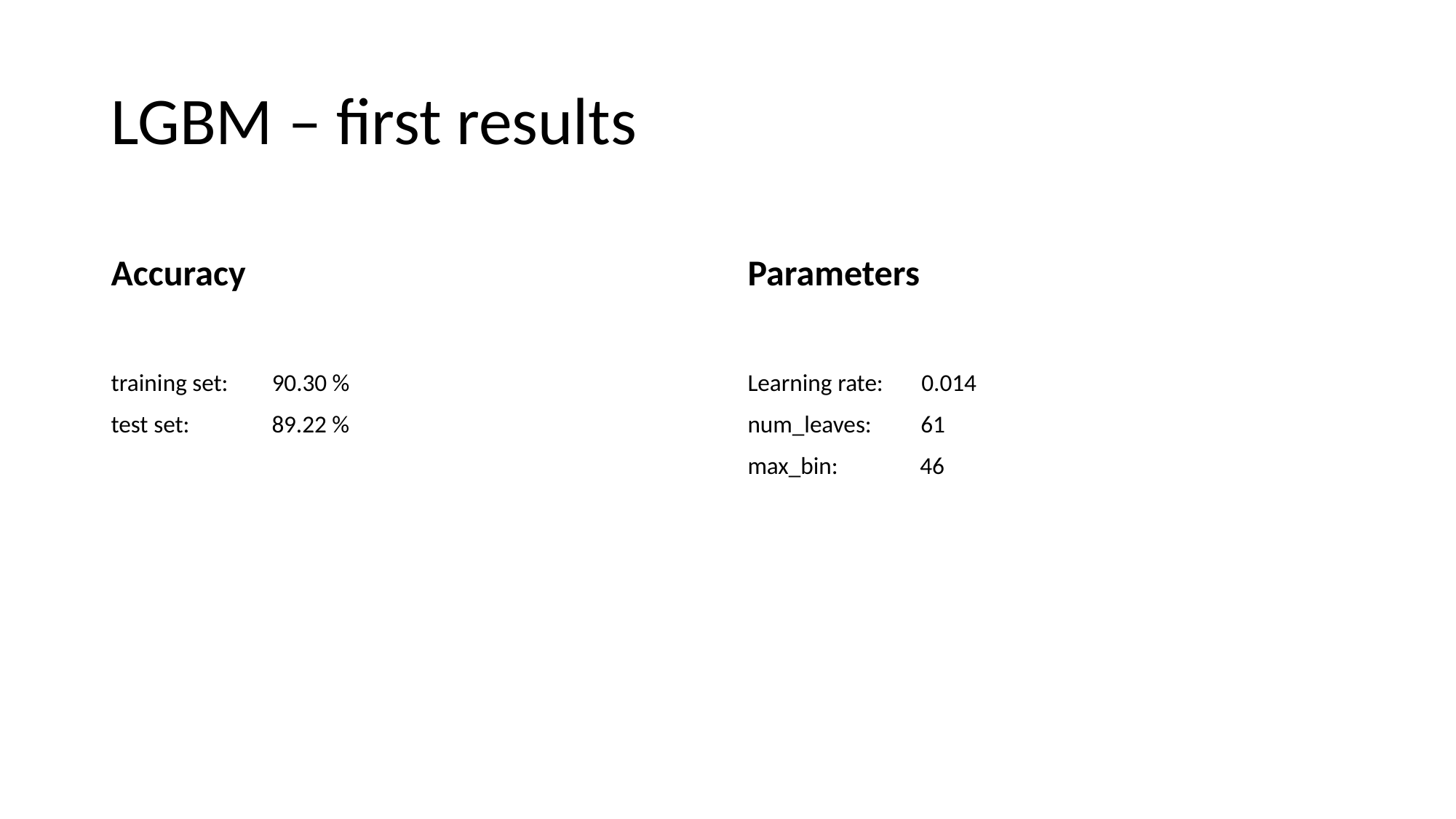

# LGBM – first results
Accuracy
Parameters

training set:        90.30 %
test set:               89.22 %

Learning rate:       0.014
num_leaves:         61
max_bin:               46